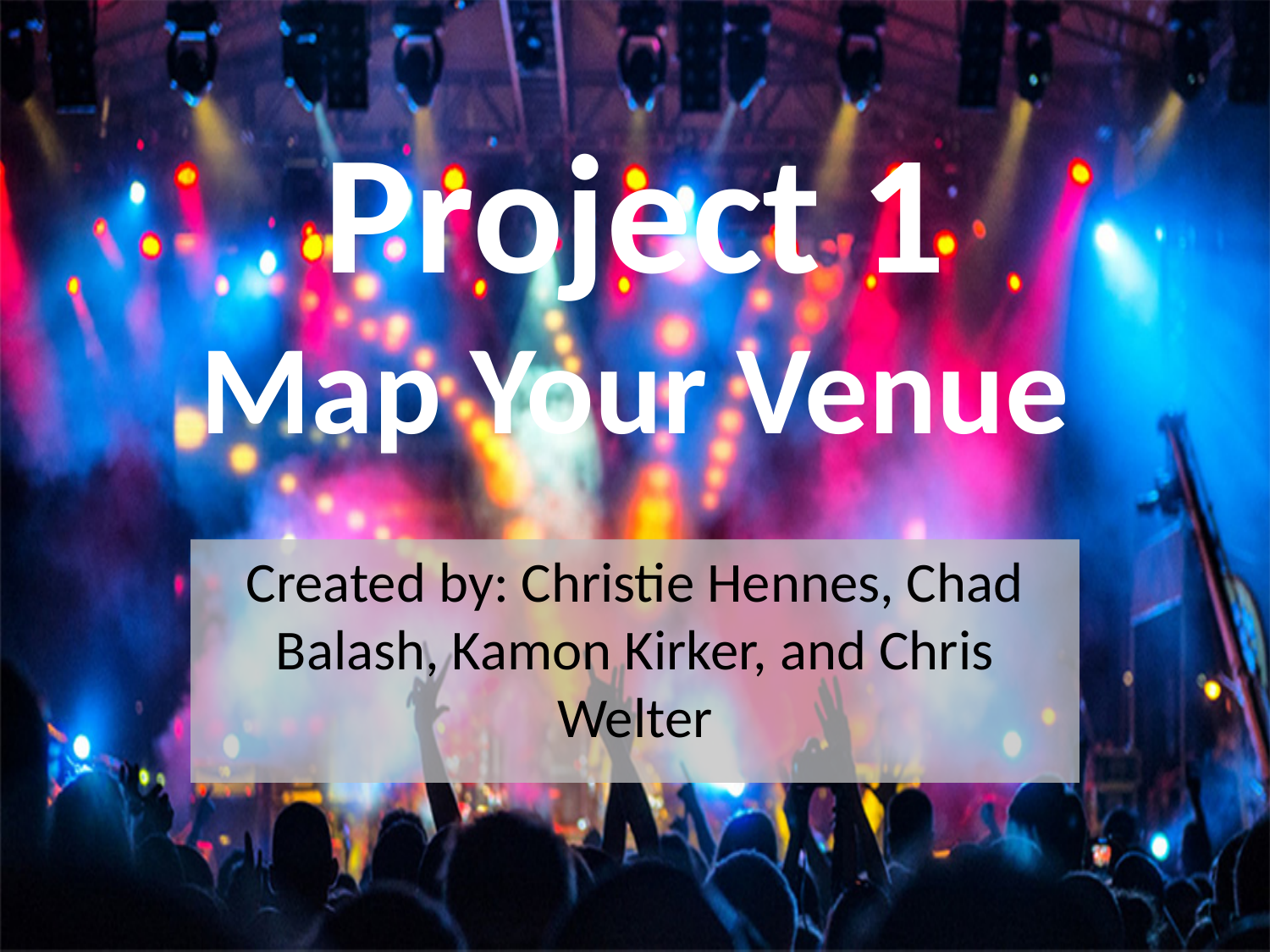

# Project 1 Map Your Venue
Created by: Christie Hennes, Chad Balash, Kamon Kirker, and Chris Welter